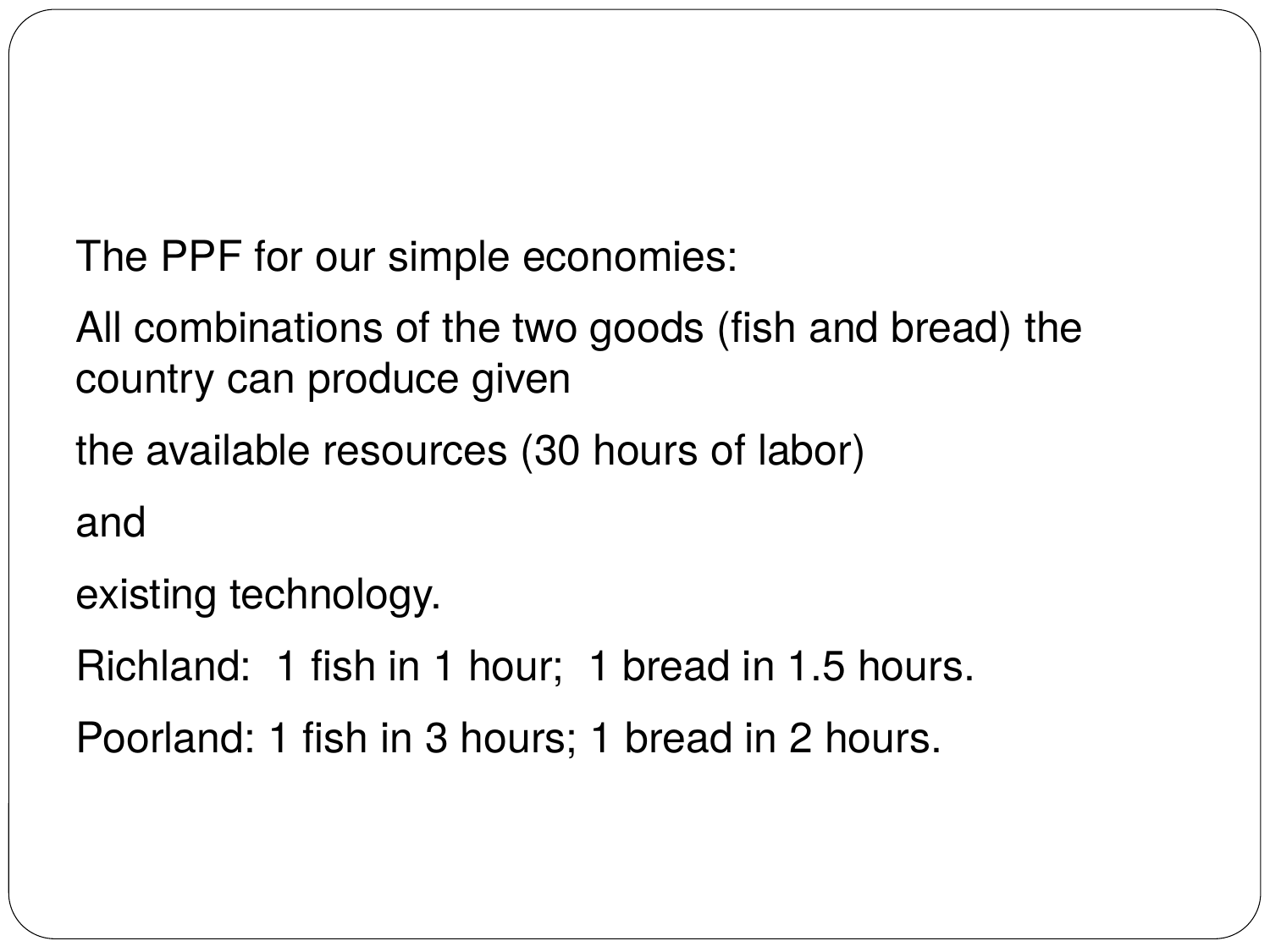

#
The PPF for our simple economies:
All combinations of the two goods (fish and bread) the country can produce given
the available resources (30 hours of labor)
and
existing technology.
Richland:  1 fish in 1 hour;  1 bread in 1.5 hours.
Poorland: 1 fish in 3 hours; 1 bread in 2 hours.